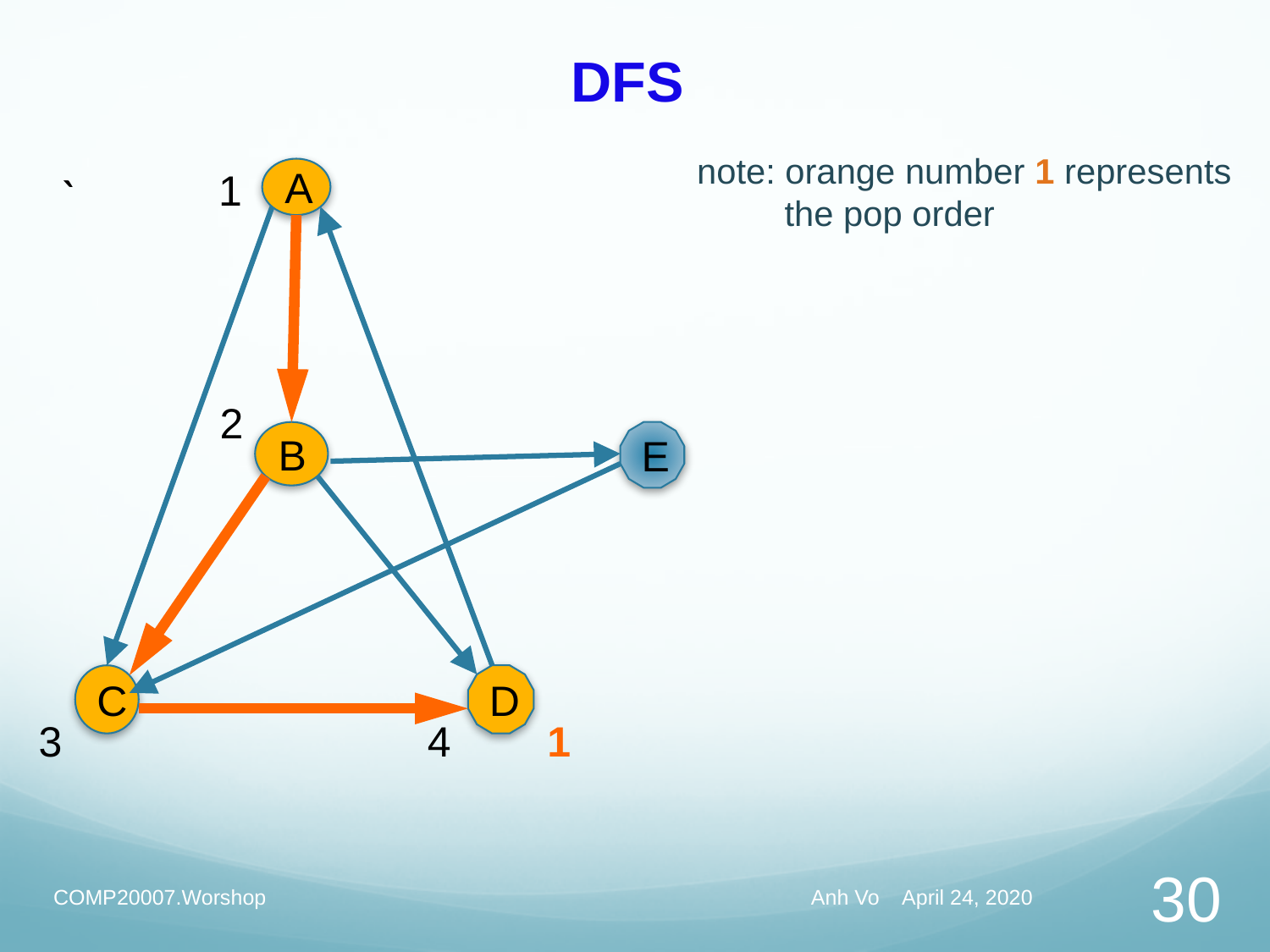

# DFS
note: orange number 1 represents
         the pop order
1
 `
A
2
E
B
C
D
3
4
1
COMP20007.Worshop
Anh Vo    April 24, 2020
30